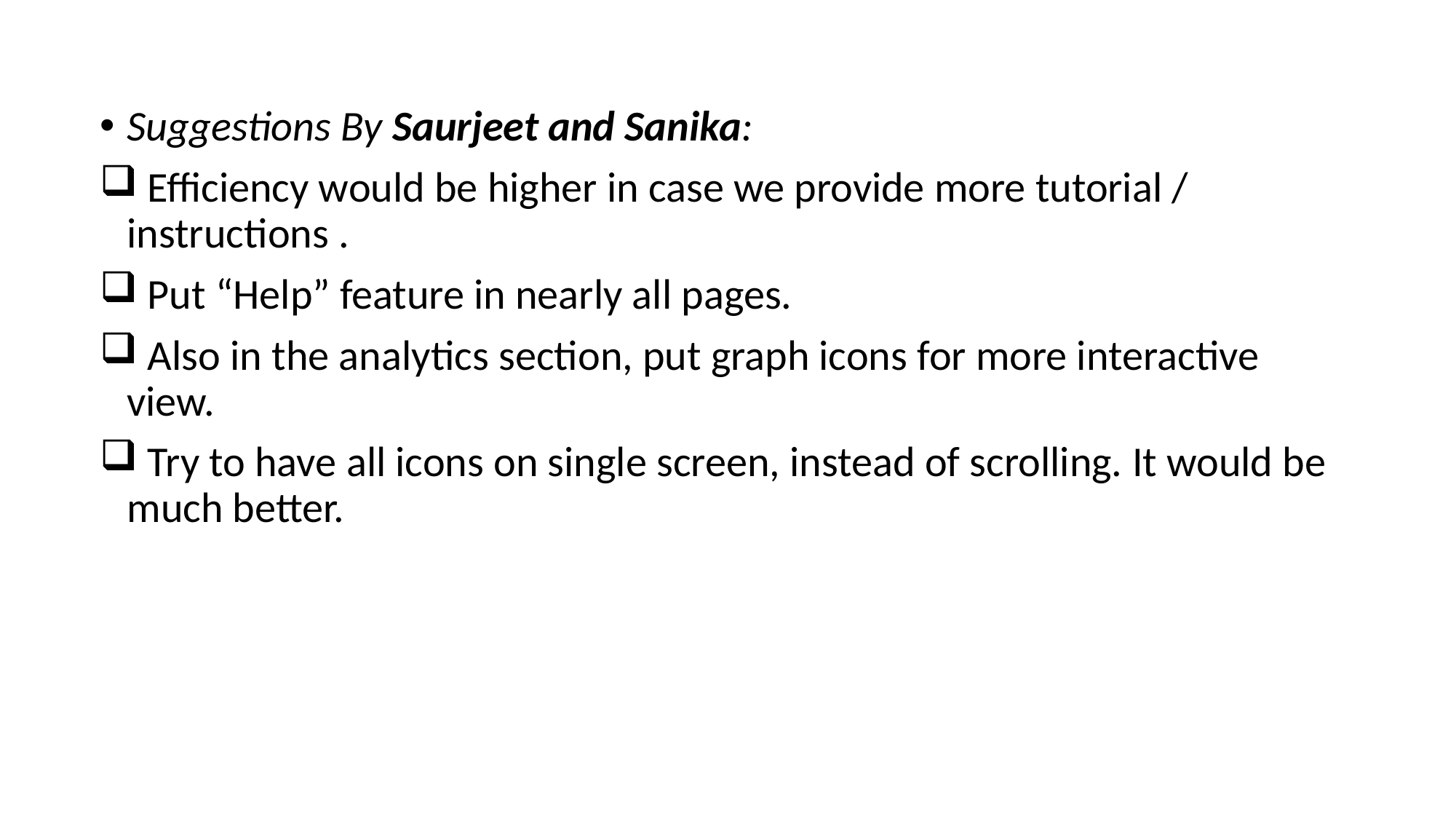

Suggestions By Saurjeet and Sanika:
 Efficiency would be higher in case we provide more tutorial / instructions .
 Put “Help” feature in nearly all pages.
 Also in the analytics section, put graph icons for more interactive view.
 Try to have all icons on single screen, instead of scrolling. It would be much better.